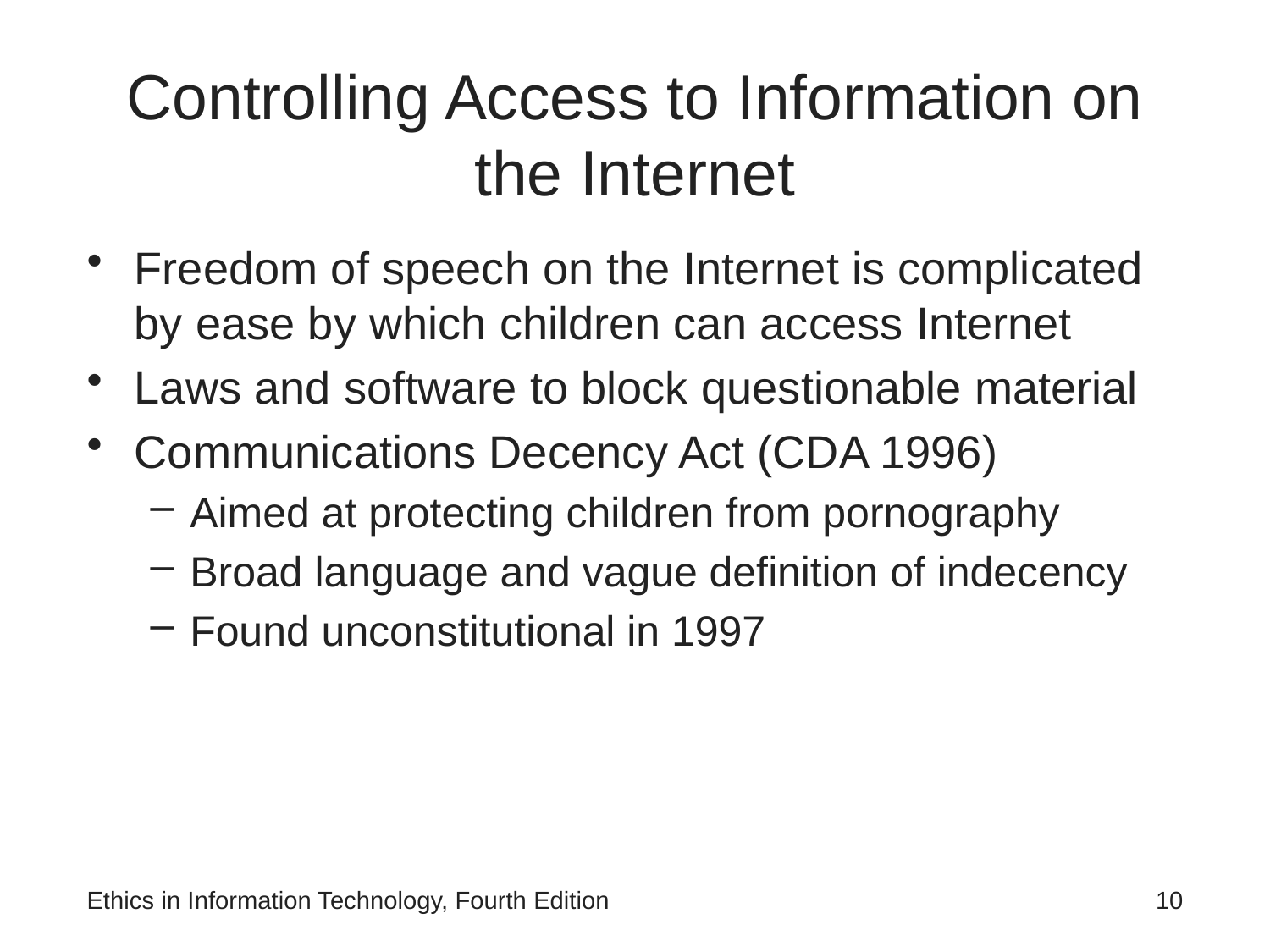

# Controlling Access to Information on the Internet
Freedom of speech on the Internet is complicated by ease by which children can access Internet
Laws and software to block questionable material
Communications Decency Act (CDA 1996)
Aimed at protecting children from pornography
Broad language and vague definition of indecency
Found unconstitutional in 1997
Ethics in Information Technology, Fourth Edition
10